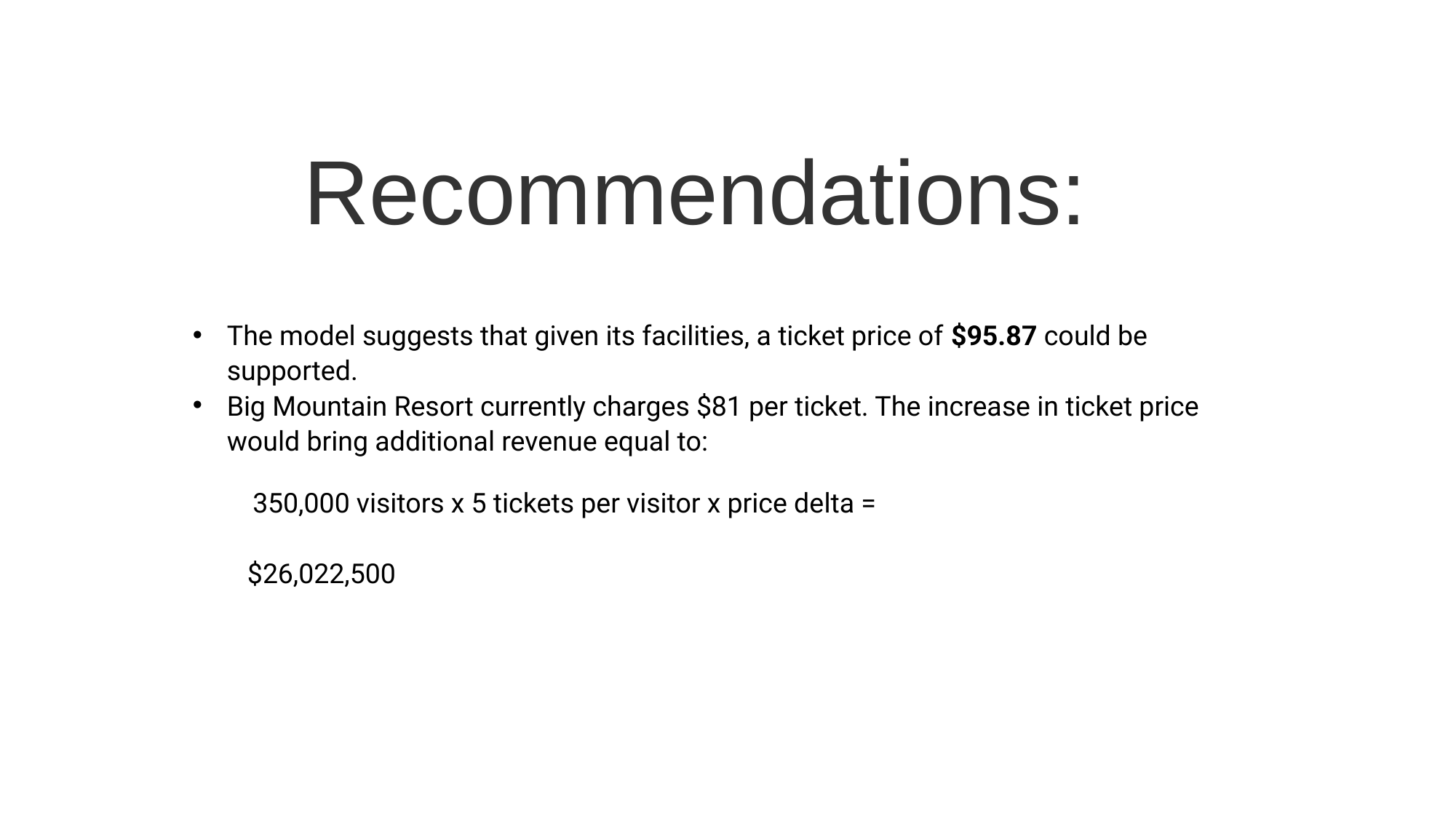

# Recommendations:
The model suggests that given its facilities, a ticket price of $95.87 could be supported.
Big Mountain Resort currently charges $81 per ticket. The increase in ticket price would bring additional revenue equal to:

 350,000 visitors x 5 tickets per visitor x price delta =

$26,022,500